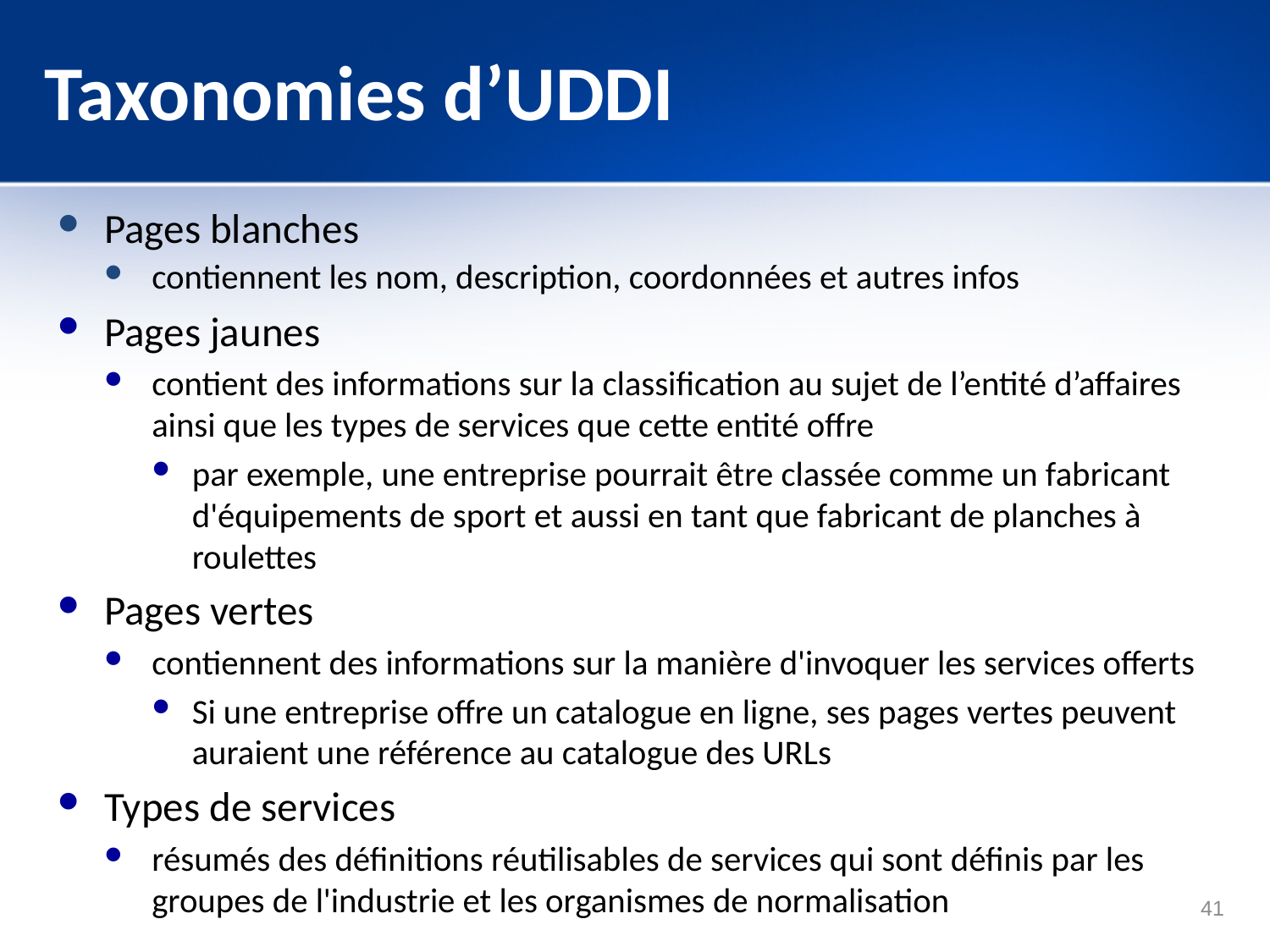

# Taxonomies d’UDDI
Pages blanches
contiennent les nom, description, coordonnées et autres infos
Pages jaunes
contient des informations sur la classification au sujet de l’entité d’affaires ainsi que les types de services que cette entité offre
par exemple, une entreprise pourrait être classée comme un fabricant d'équipements de sport et aussi en tant que fabricant de planches à roulettes
Pages vertes
contiennent des informations sur la manière d'invoquer les services offerts
Si une entreprise offre un catalogue en ligne, ses pages vertes peuvent auraient une référence au catalogue des URLs
Types de services
résumés des définitions réutilisables de services qui sont définis par les groupes de l'industrie et les organismes de normalisation
41